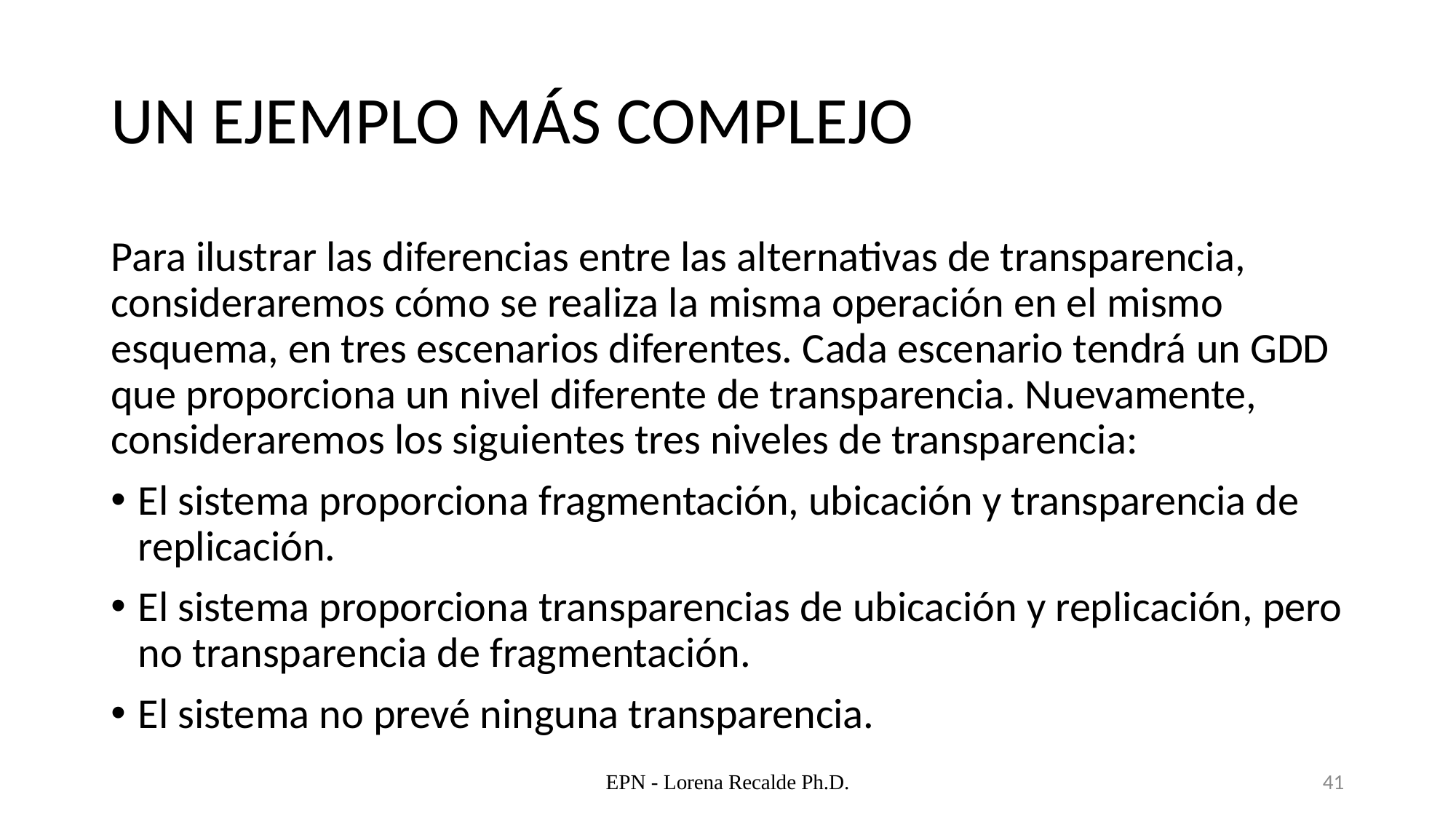

# UN EJEMPLO MÁS COMPLEJO
Para ilustrar las diferencias entre las alternativas de transparencia, consideraremos cómo se realiza la misma operación en el mismo esquema, en tres escenarios diferentes. Cada escenario tendrá un GDD que proporciona un nivel diferente de transparencia. Nuevamente, consideraremos los siguientes tres niveles de transparencia:
El sistema proporciona fragmentación, ubicación y transparencia de replicación.
El sistema proporciona transparencias de ubicación y replicación, pero no transparencia de fragmentación.
El sistema no prevé ninguna transparencia.
EPN - Lorena Recalde Ph.D.
41